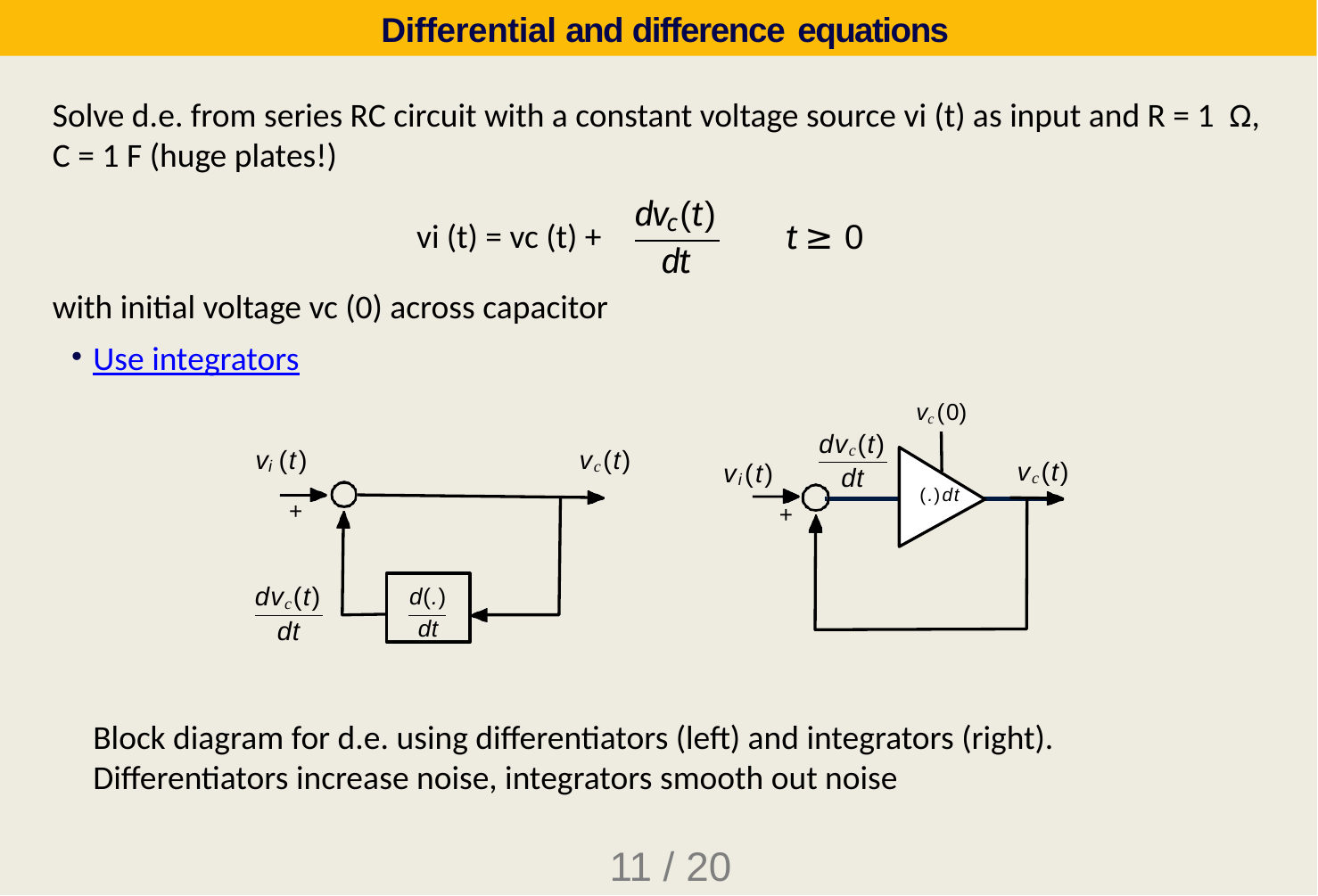

# Differential and difference equations
Solve d.e. from series RC circuit with a constant voltage source vi (t) as input and R = 1  Ω, C = 1 F (huge plates!)
dv (t)
c
vi (t) = vc (t) +
with initial voltage vc (0) across capacitor
Use integrators
t ≥ 0
dt

vc(0)
dvc(t)

vi(t)
vc(t)
vi(t)
+

vc(t)

dt

(.)dt

+

d(.)
dt
dvc(t)

dt

Block diagram for d.e. using differentiators (left) and integrators (right).  Differentiators increase noise, integrators smooth out noise
11 / 20